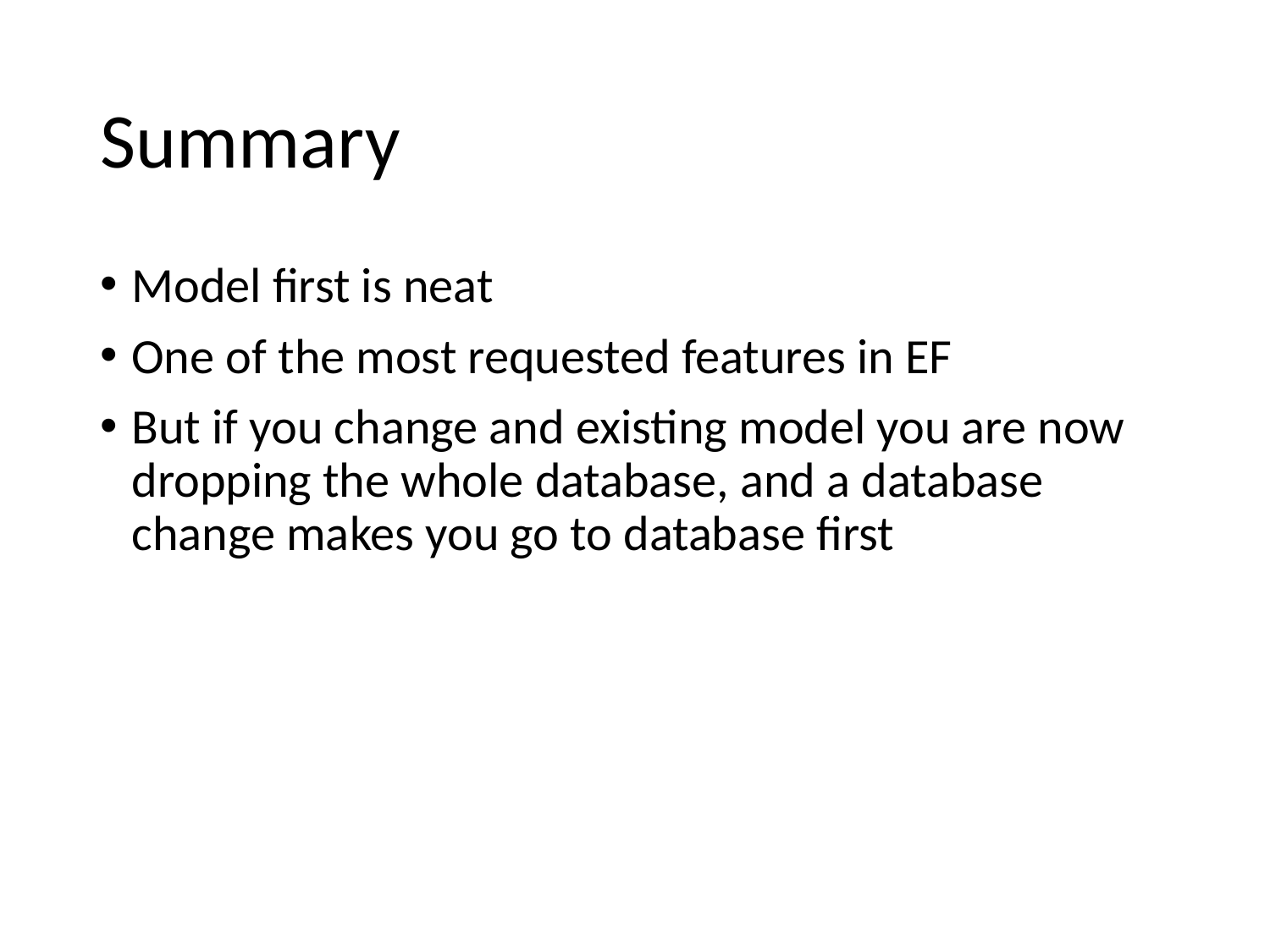

# Summary
Model first is neat
One of the most requested features in EF
But if you change and existing model you are now dropping the whole database, and a database change makes you go to database first